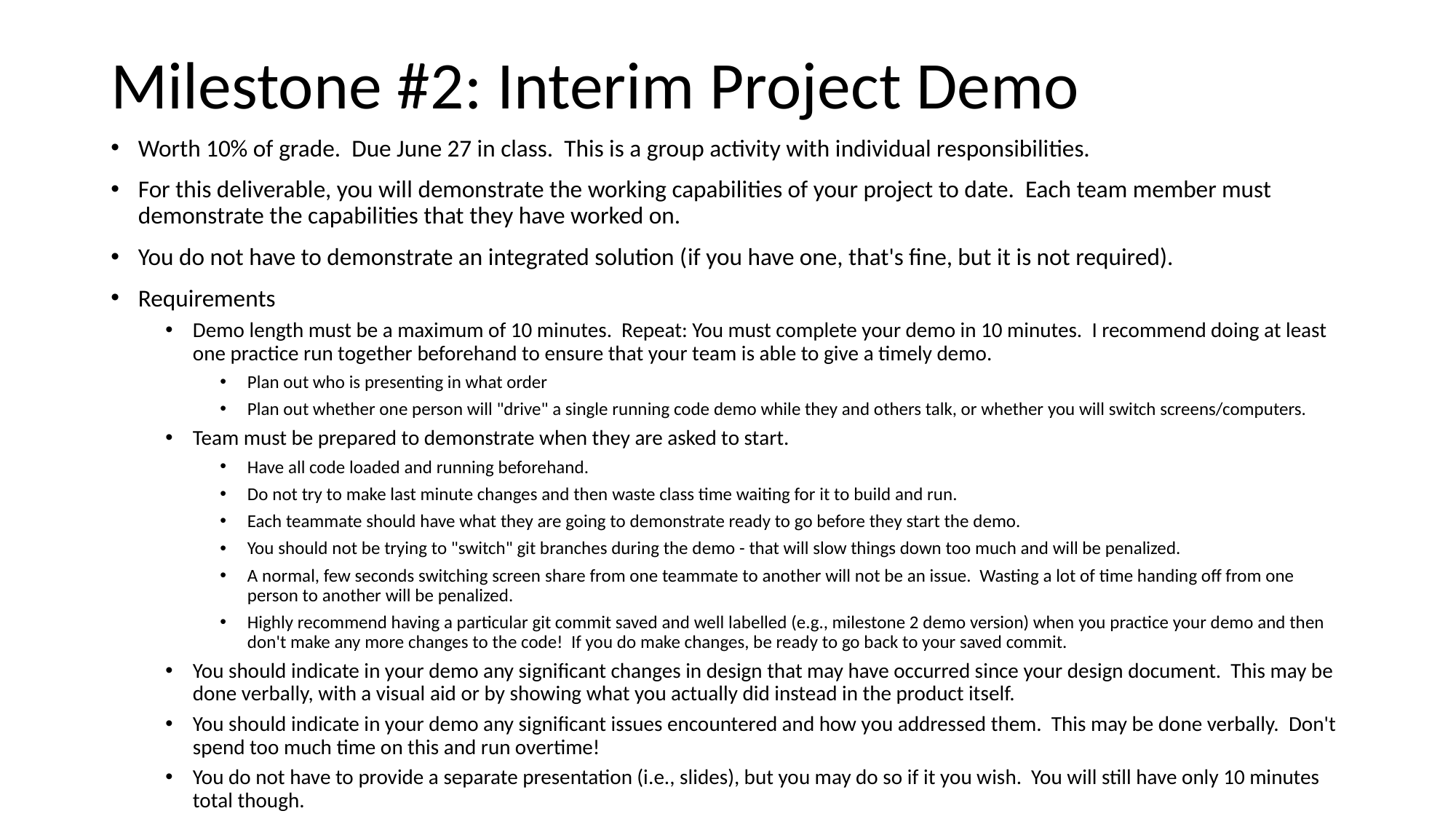

# Milestone #2: Interim Project Demo
Worth 10% of grade.  Due June 27 in class.  This is a group activity with individual responsibilities.
For this deliverable, you will demonstrate the working capabilities of your project to date.  Each team member must demonstrate the capabilities that they have worked on.
You do not have to demonstrate an integrated solution (if you have one, that's fine, but it is not required).
Requirements
Demo length must be a maximum of 10 minutes.  Repeat: You must complete your demo in 10 minutes.  I recommend doing at least one practice run together beforehand to ensure that your team is able to give a timely demo.
Plan out who is presenting in what order
Plan out whether one person will "drive" a single running code demo while they and others talk, or whether you will switch screens/computers.
Team must be prepared to demonstrate when they are asked to start.
Have all code loaded and running beforehand.
Do not try to make last minute changes and then waste class time waiting for it to build and run.
Each teammate should have what they are going to demonstrate ready to go before they start the demo.
You should not be trying to "switch" git branches during the demo - that will slow things down too much and will be penalized.
A normal, few seconds switching screen share from one teammate to another will not be an issue.  Wasting a lot of time handing off from one person to another will be penalized.
Highly recommend having a particular git commit saved and well labelled (e.g., milestone 2 demo version) when you practice your demo and then don't make any more changes to the code!  If you do make changes, be ready to go back to your saved commit.
You should indicate in your demo any significant changes in design that may have occurred since your design document.  This may be done verbally, with a visual aid or by showing what you actually did instead in the product itself.
You should indicate in your demo any significant issues encountered and how you addressed them.  This may be done verbally.  Don't spend too much time on this and run overtime!
You do not have to provide a separate presentation (i.e., slides), but you may do so if it you wish.  You will still have only 10 minutes total though.